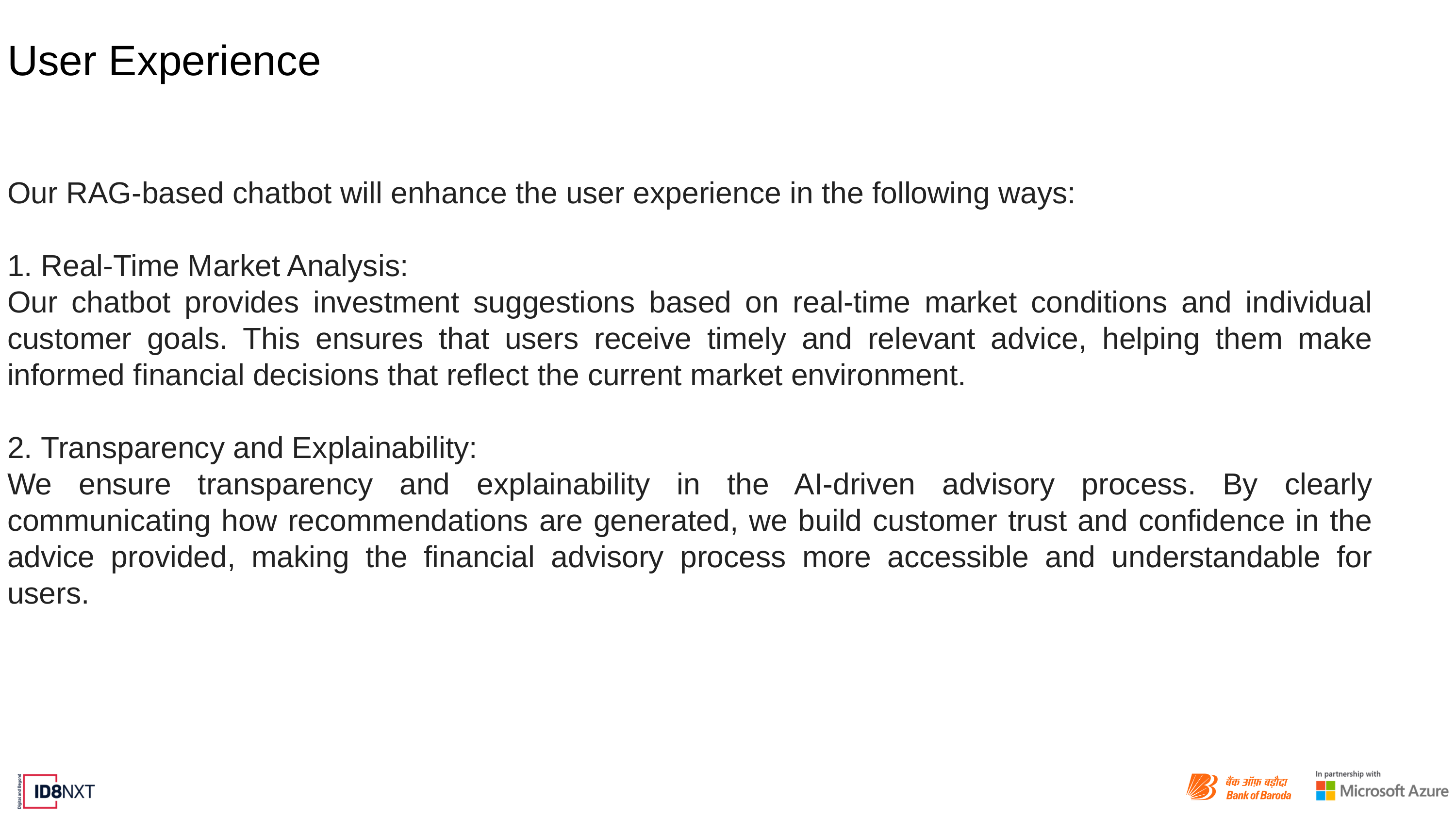

User Experience

Our RAG-based chatbot will enhance the user experience in the following ways:

1. Real-Time Market Analysis:
Our chatbot provides investment suggestions based on real-time market conditions and individual customer goals. This ensures that users receive timely and relevant advice, helping them make informed financial decisions that reflect the current market environment.

2. Transparency and Explainability:
We ensure transparency and explainability in the AI-driven advisory process. By clearly communicating how recommendations are generated, we build customer trust and confidence in the advice provided, making the financial advisory process more accessible and understandable for users.